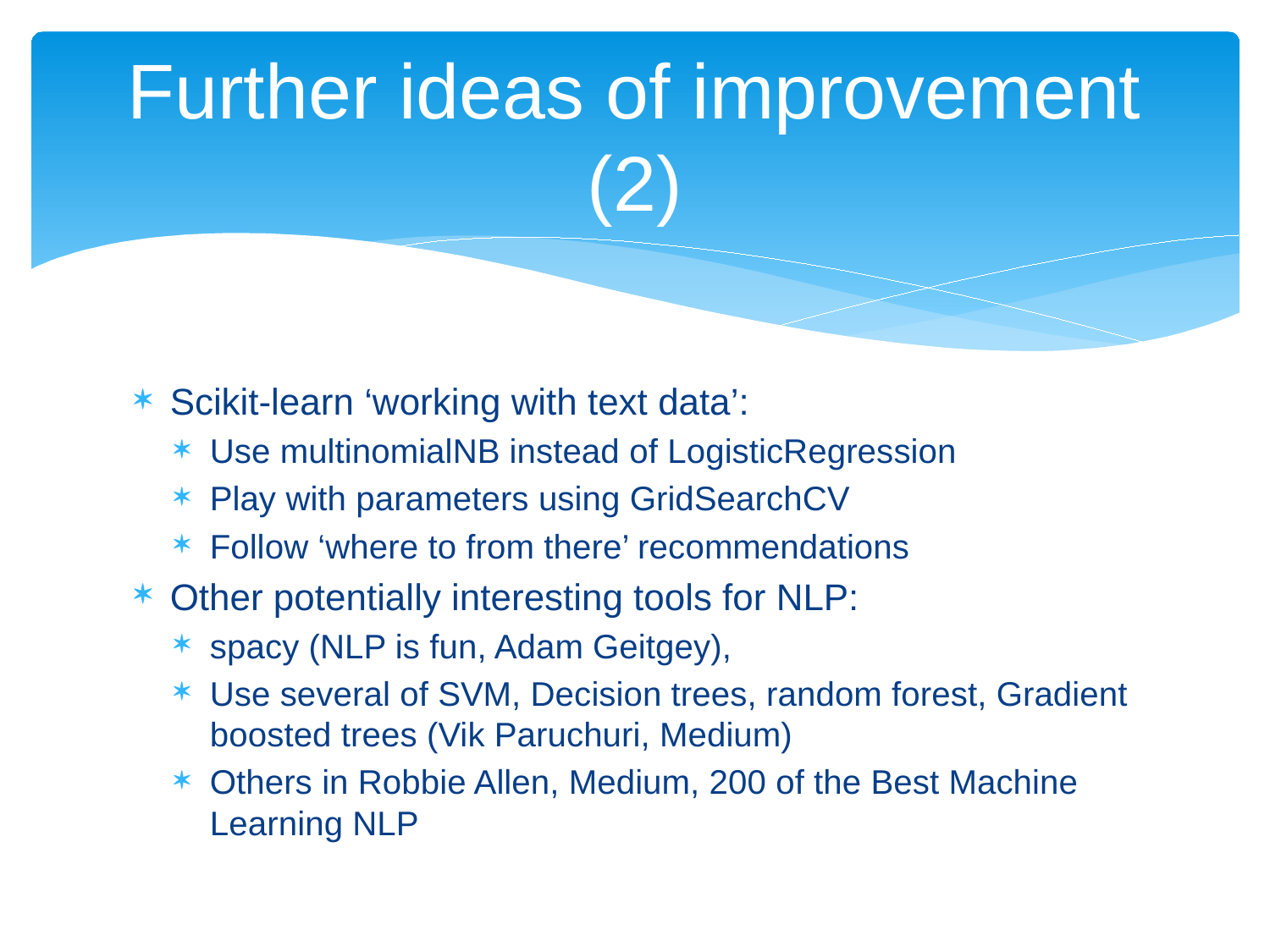

# Further ideas of improvement (2)
Scikit-learn ‘working with text data’:
Use multinomialNB instead of LogisticRegression
Play with parameters using GridSearchCV
Follow ‘where to from there’ recommendations
Other potentially interesting tools for NLP:
spacy (NLP is fun, Adam Geitgey),
Use several of SVM, Decision trees, random forest, Gradient boosted trees (Vik Paruchuri, Medium)
Others in Robbie Allen, Medium, 200 of the Best Machine Learning NLP